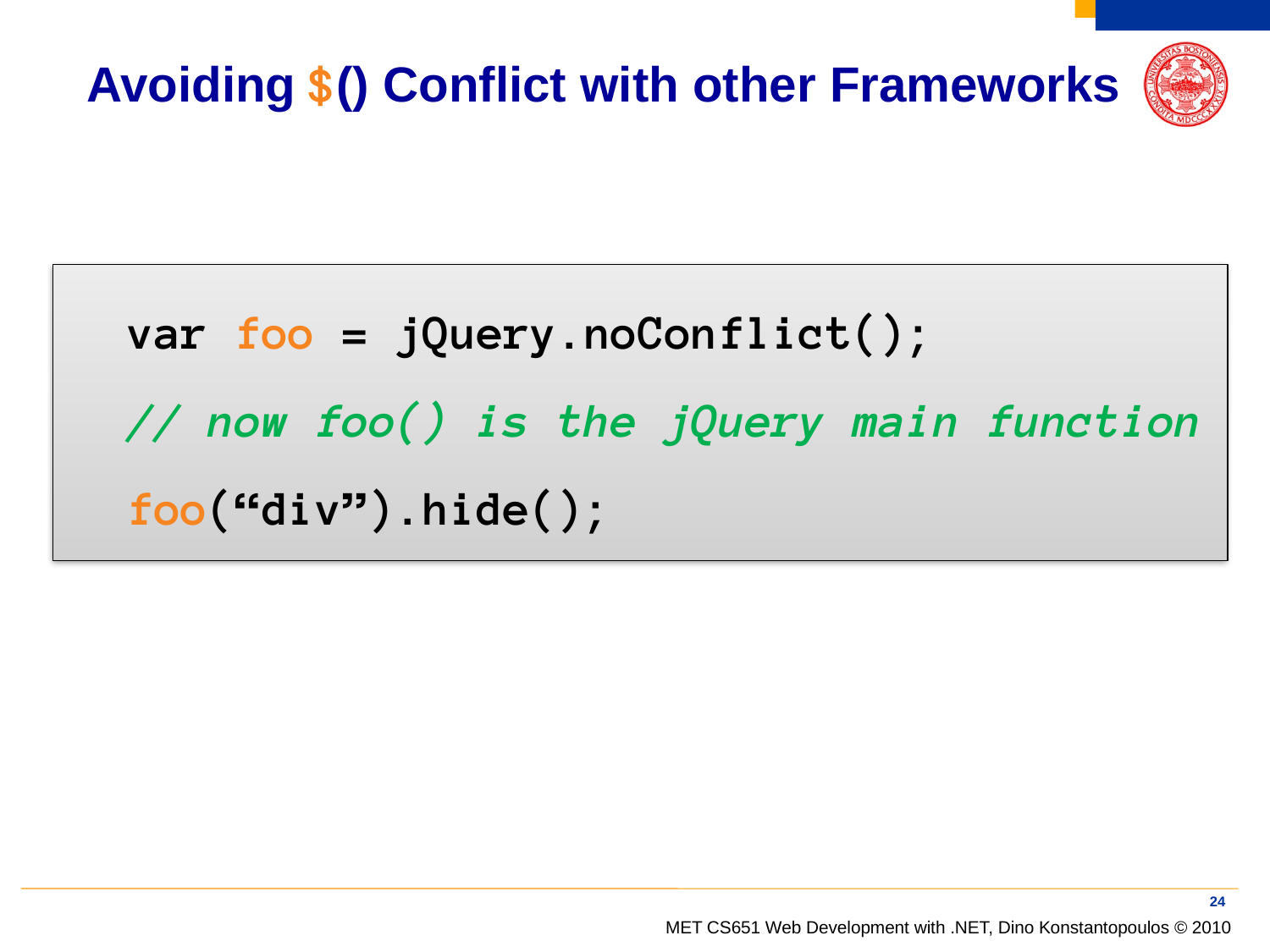

# Avoiding $() Conflict with other Frameworks
var foo = jQuery.noConflict();
// now foo() is the jQuery main function
foo(“div”).hide();
24